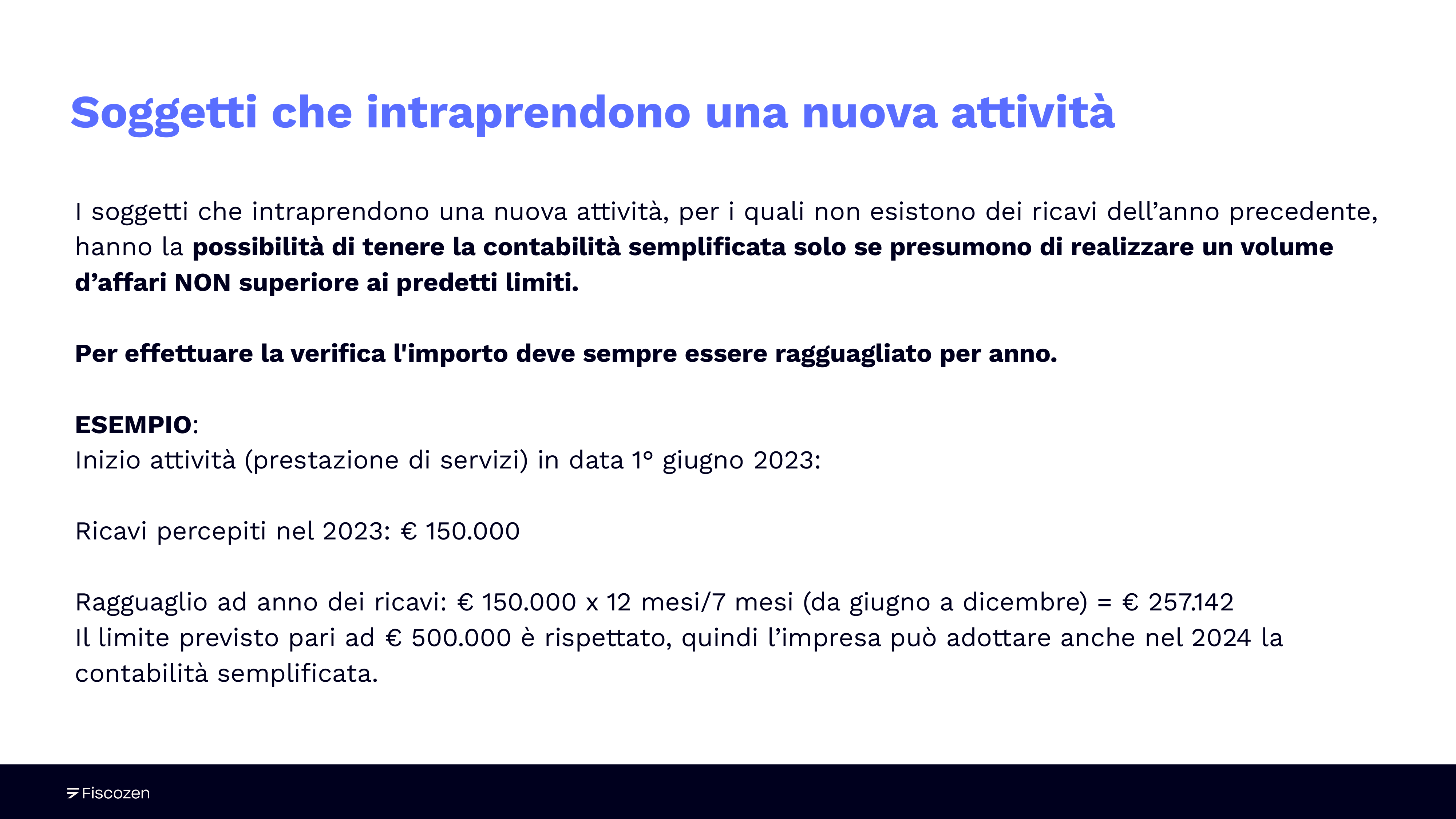

Soggetti che intraprendono una nuova attività
I soggetti che intraprendono una nuova attività, per i quali non esistono dei ricavi dell’anno precedente, hanno la possibilità di tenere la contabilità semplificata solo se presumono di realizzare un volume d’affari NON superiore ai predetti limiti.

Per effettuare la verifica l'importo deve sempre essere ragguagliato per anno.

ESEMPIO:
Inizio attività (prestazione di servizi) in data 1° giugno 2023:
Ricavi percepiti nel 2023: € 150.000

Ragguaglio ad anno dei ricavi: € 150.000 x 12 mesi/7 mesi (da giugno a dicembre) = € 257.142
Il limite previsto pari ad € 500.000 è rispettato, quindi l’impresa può adottare anche nel 2024 la contabilità semplificata.